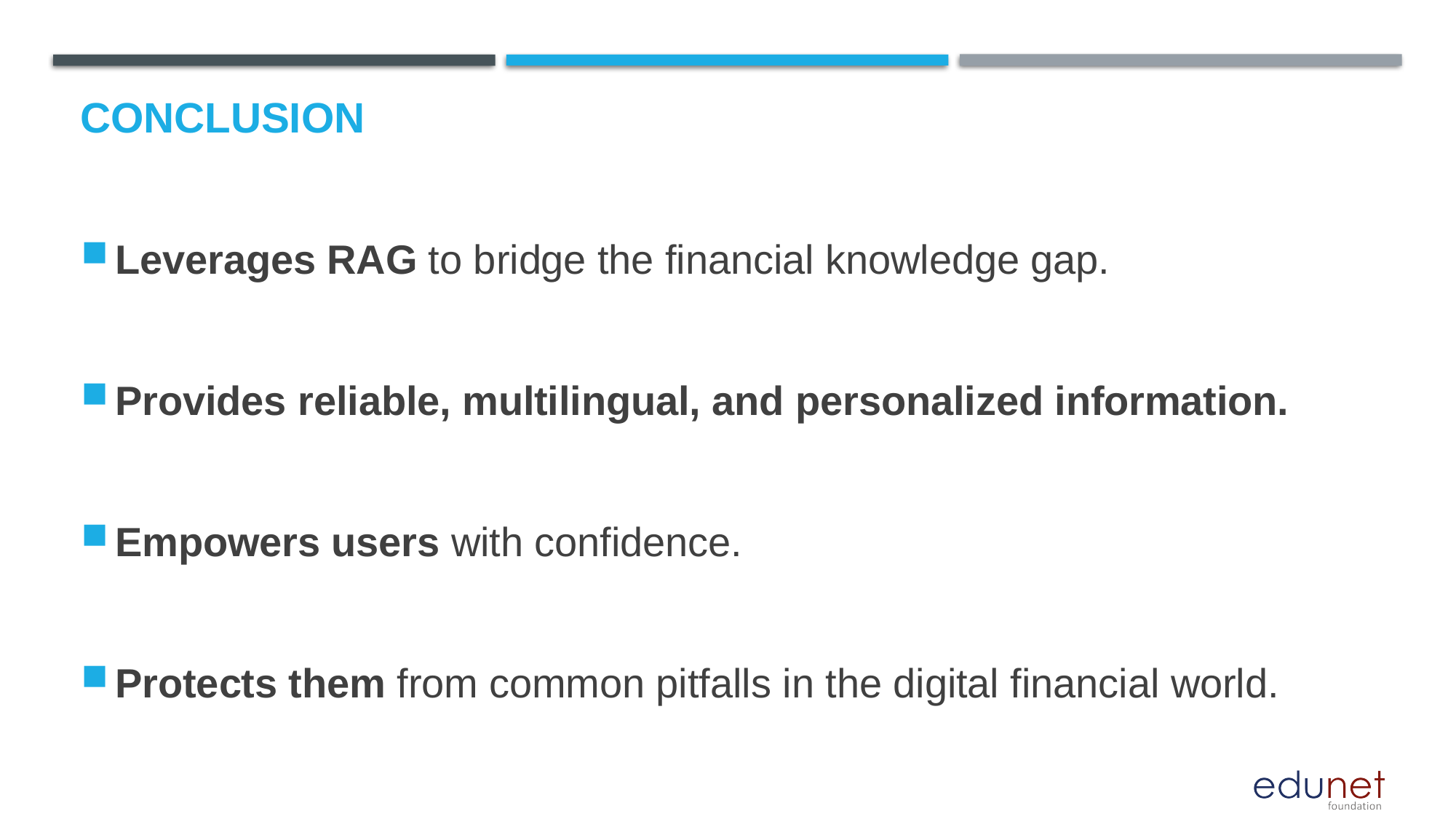

# Conclusion

Leverages RAG to bridge the financial knowledge gap.

Provides reliable, multilingual, and personalized information.

Empowers users with confidence.

Protects them from common pitfalls in the digital financial world.